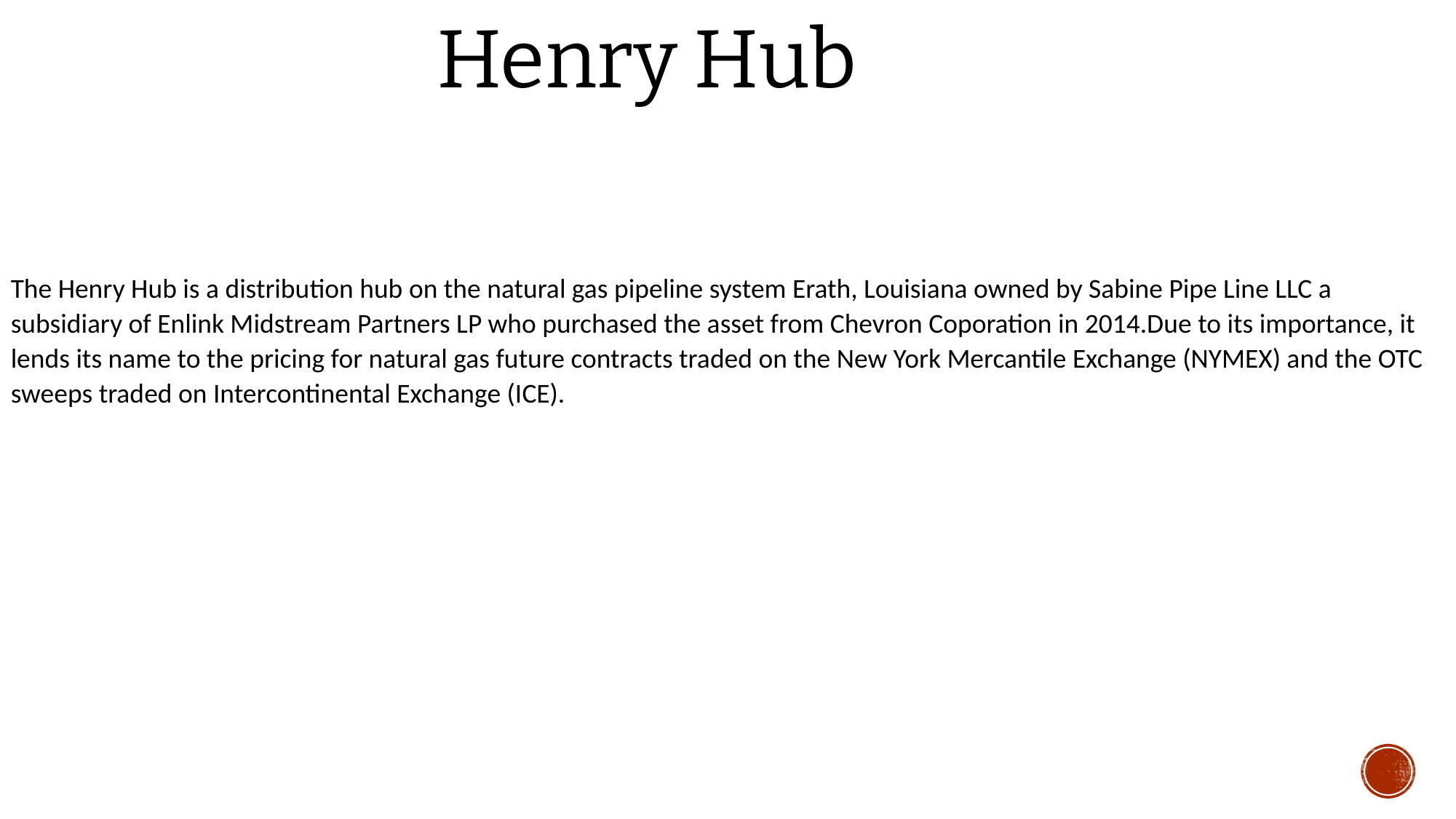

Henry Hub
The Henry Hub is a distribution hub on the natural gas pipeline system Erath, Louisiana owned by Sabine Pipe Line LLC a subsidiary of Enlink Midstream Partners LP who purchased the asset from Chevron Coporation in 2014.Due to its importance, it lends its name to the pricing for natural gas future contracts traded on the New York Mercantile Exchange (NYMEX) and the OTC sweeps traded on Intercontinental Exchange (ICE).